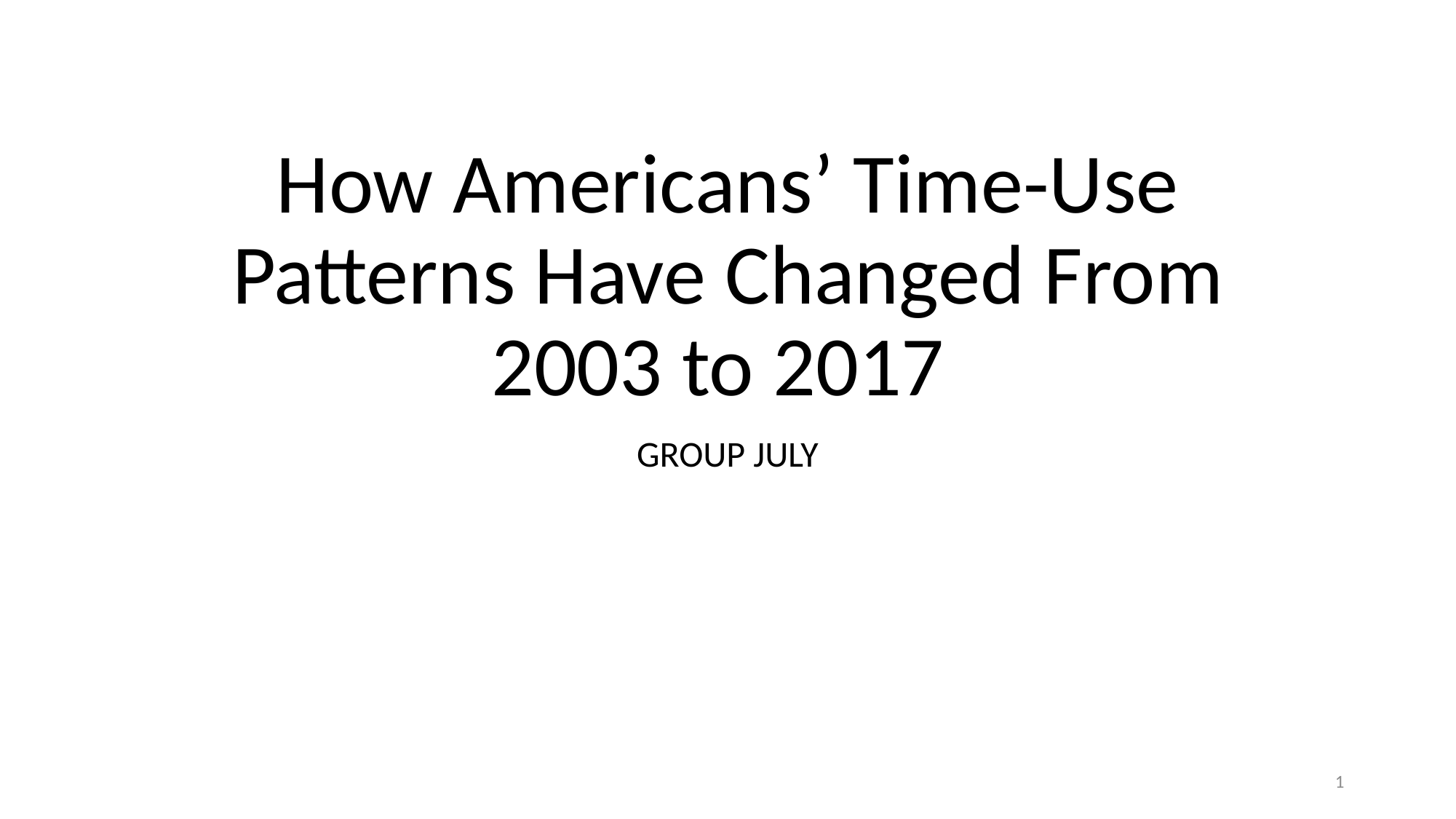

# How Americans’ Time-Use Patterns Have Changed From 2003 to 2017
GROUP JULY
1